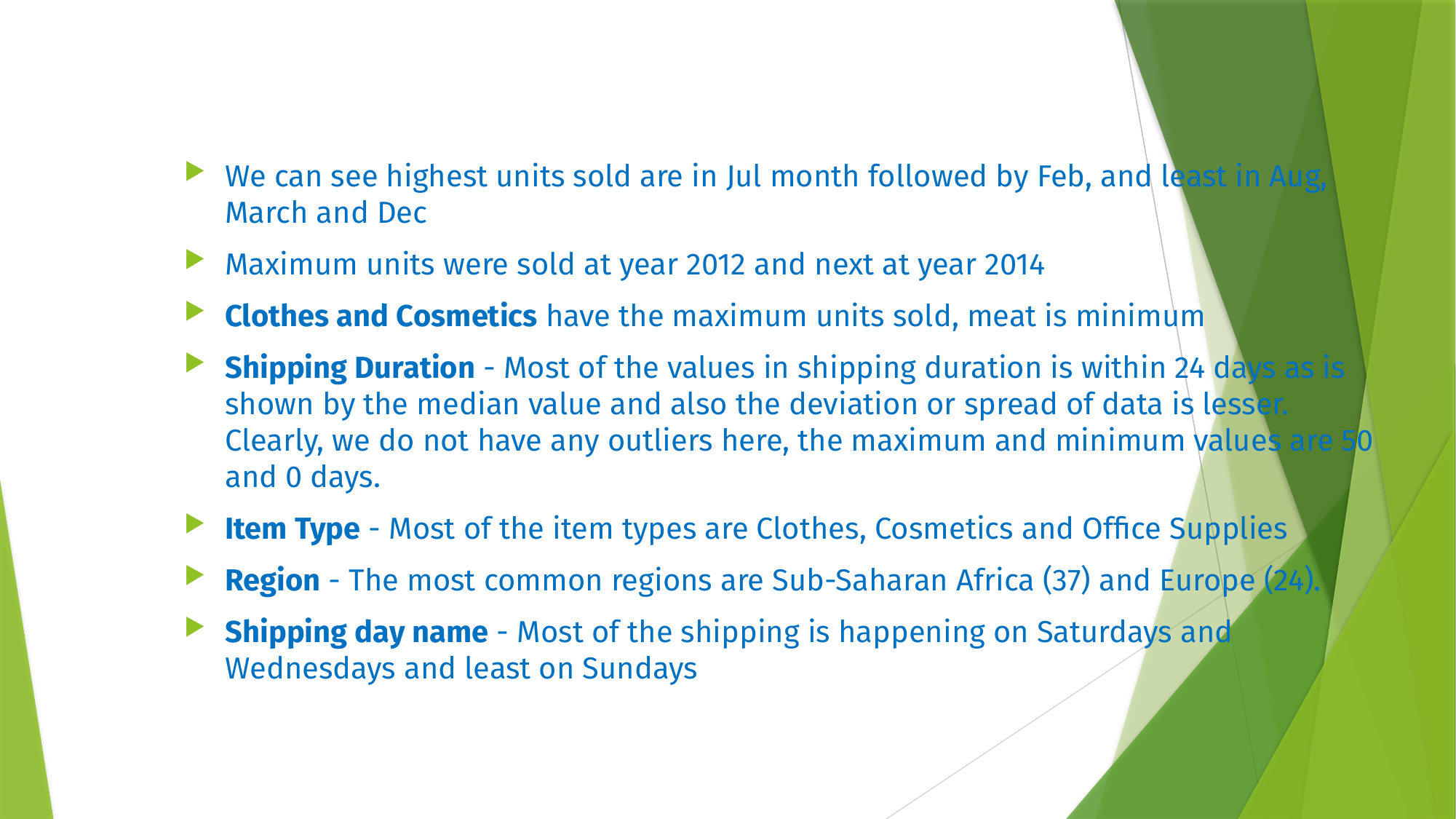

We can see highest units sold are in Jul month followed by Feb, and least in Aug, March and Dec
Maximum units were sold at year 2012 and next at year 2014
Clothes and Cosmetics have the maximum units sold, meat is minimum
Shipping Duration - Most of the values in shipping duration is within 24 days as is shown by the median value and also the deviation or spread of data is lesser. Clearly, we do not have any outliers here, the maximum and minimum values are 50 and 0 days.
Item Type - Most of the item types are Clothes, Cosmetics and Office Supplies
Region - The most common regions are Sub-Saharan Africa (37) and Europe (24).
Shipping day name - Most of the shipping is happening on Saturdays and Wednesdays and least on Sundays